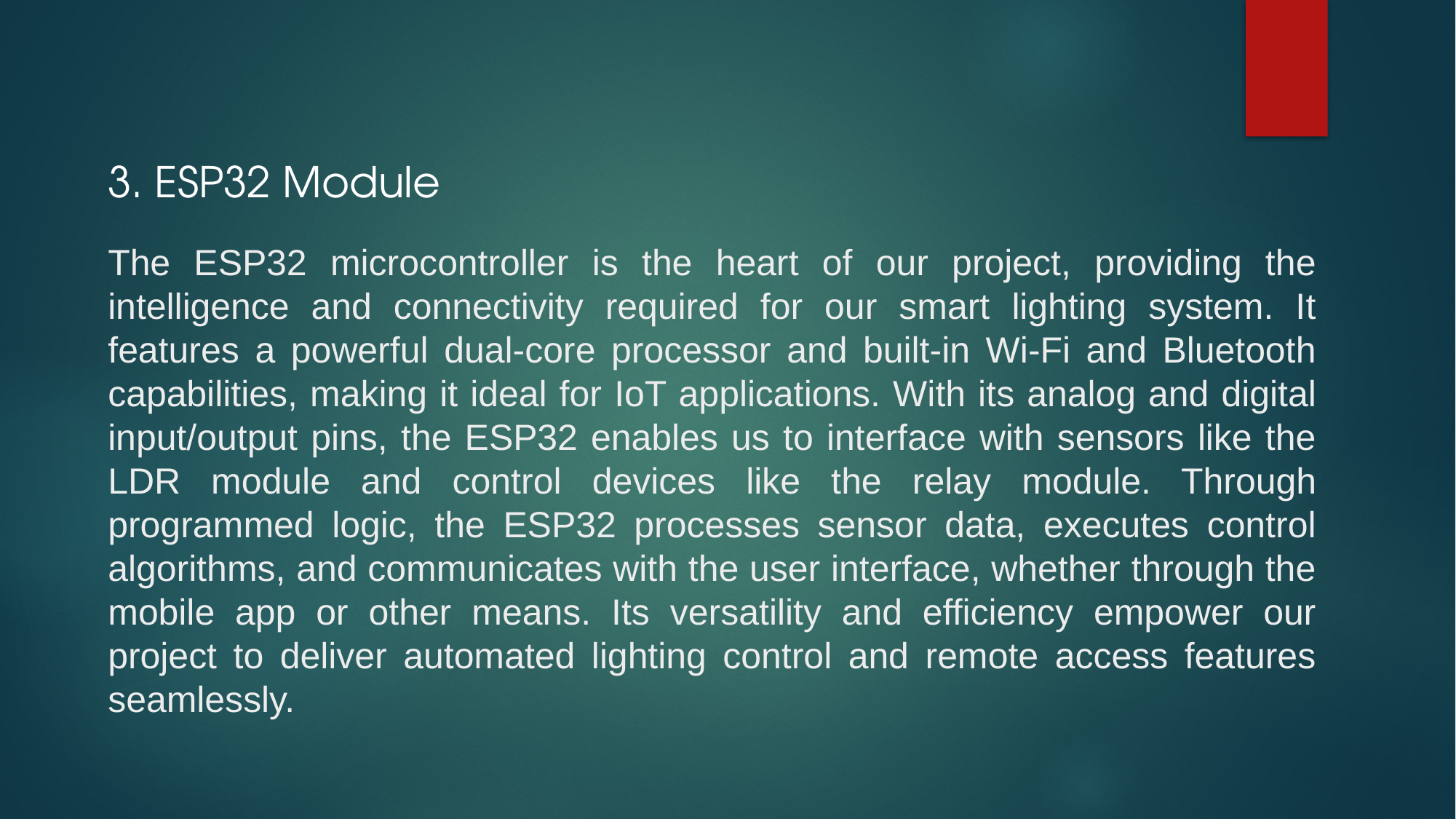

3. ESP32 Module

The ESP32 microcontroller is the heart of our project, providing the intelligence and connectivity required for our smart lighting system. It features a powerful dual-core processor and built-in Wi-Fi and Bluetooth capabilities, making it ideal for IoT applications. With its analog and digital input/output pins, the ESP32 enables us to interface with sensors like the LDR module and control devices like the relay module. Through programmed logic, the ESP32 processes sensor data, executes control algorithms, and communicates with the user interface, whether through the mobile app or other means. Its versatility and efficiency empower our project to deliver automated lighting control and remote access features seamlessly.